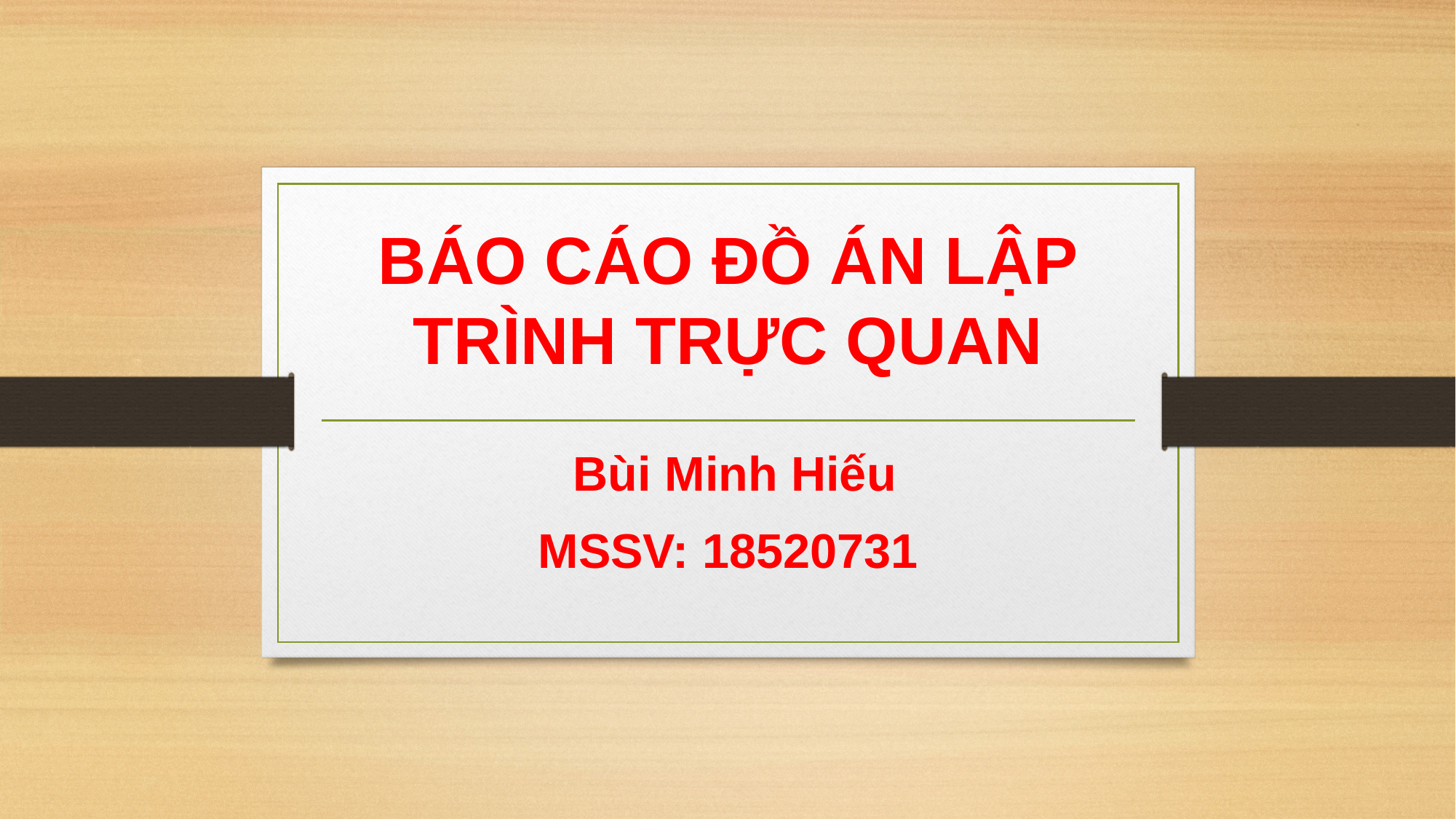

# BÁO CÁO ĐỒ ÁN LẬP TRÌNH TRỰC QUAN
 Bùi Minh Hiếu
MSSV: 18520731